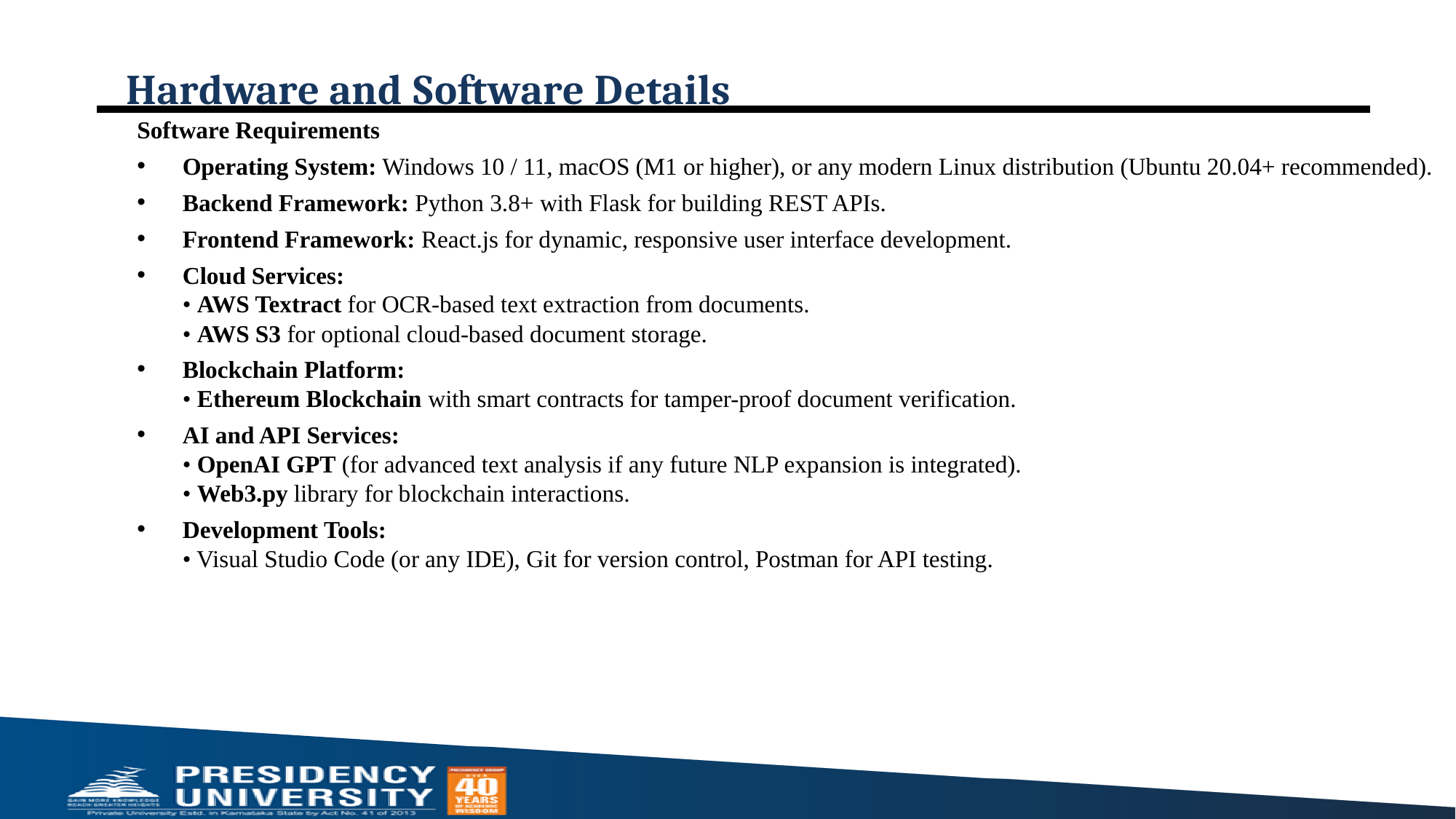

# Hardware and Software Details
Software Requirements
Operating System: Windows 10 / 11, macOS (M1 or higher), or any modern Linux distribution (Ubuntu 20.04+ recommended).
Backend Framework: Python 3.8+ with Flask for building REST APIs.
Frontend Framework: React.js for dynamic, responsive user interface development.
Cloud Services:
• AWS Textract for OCR-based text extraction from documents.
• AWS S3 for optional cloud-based document storage.
Blockchain Platform:
• Ethereum Blockchain with smart contracts for tamper-proof document verification.
AI and API Services:
• OpenAI GPT (for advanced text analysis if any future NLP expansion is integrated).
• Web3.py library for blockchain interactions.
Development Tools:
• Visual Studio Code (or any IDE), Git for version control, Postman for API testing.